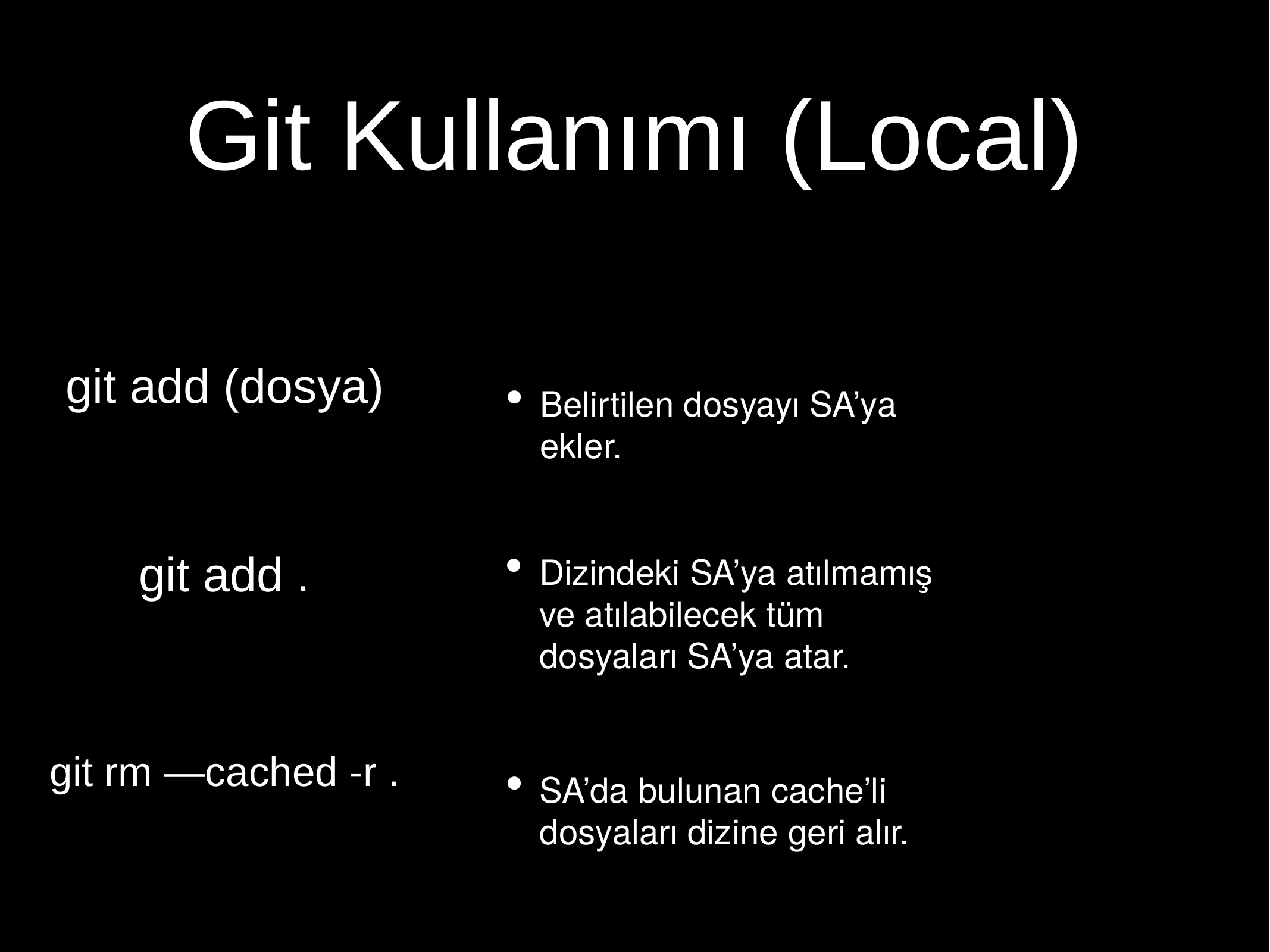

# Git Kullanımı (Local)
Belirtilen dosyayı SA’ya ekler.
git add (dosya)
Dizindeki SA’ya atılmamış ve atılabilecek tüm dosyaları SA’ya atar.
git add .
SA’da bulunan cache’li dosyaları dizine geri alır.
git rm —cached -r .